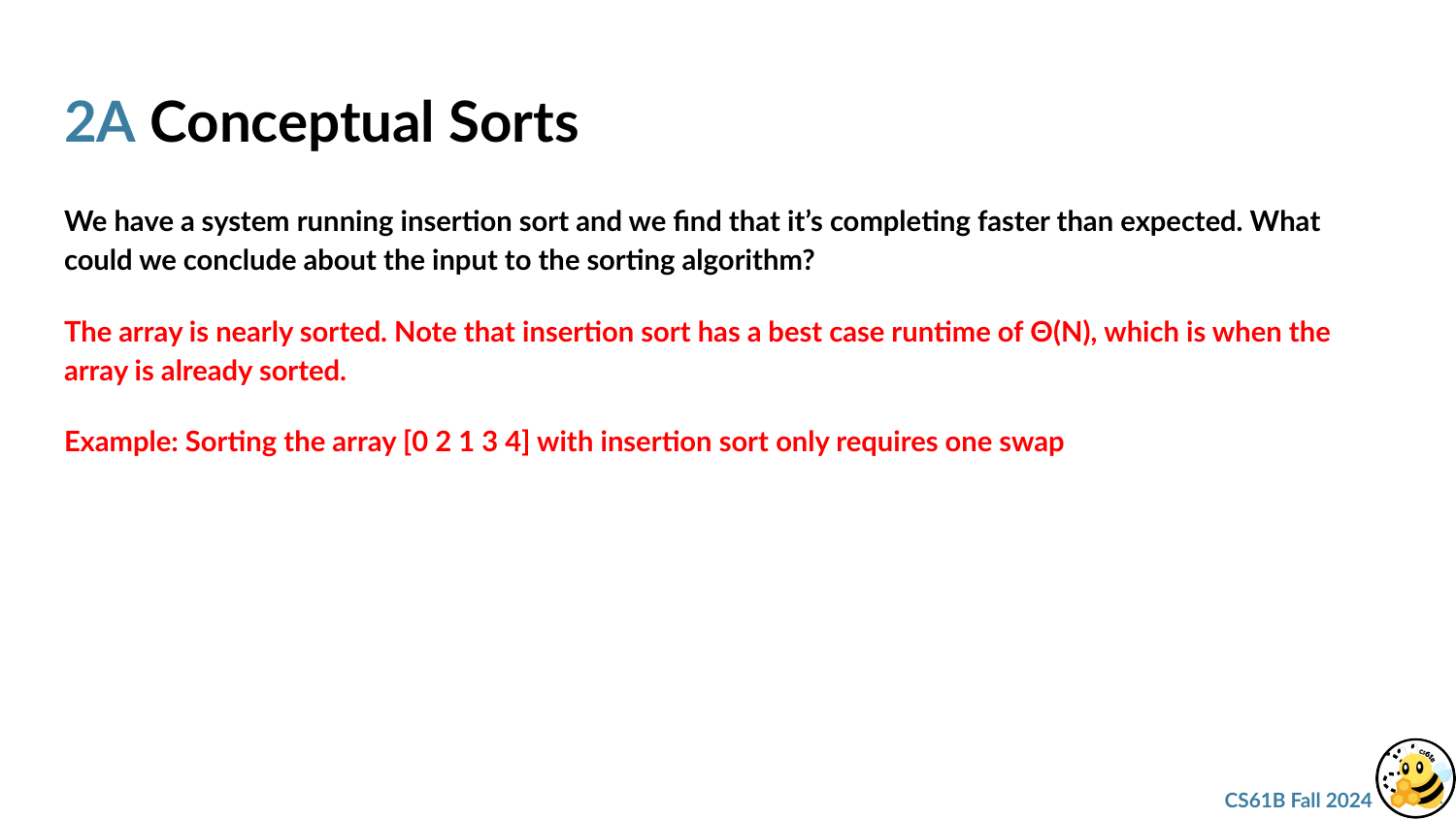

# 2A Conceptual Sorts
We have a system running insertion sort and we find that it’s completing faster than expected. What could we conclude about the input to the sorting algorithm?
The array is nearly sorted. Note that insertion sort has a best case runtime of Θ(N), which is when the array is already sorted.
Example: Sorting the array [0 2 1 3 4] with insertion sort only requires one swap